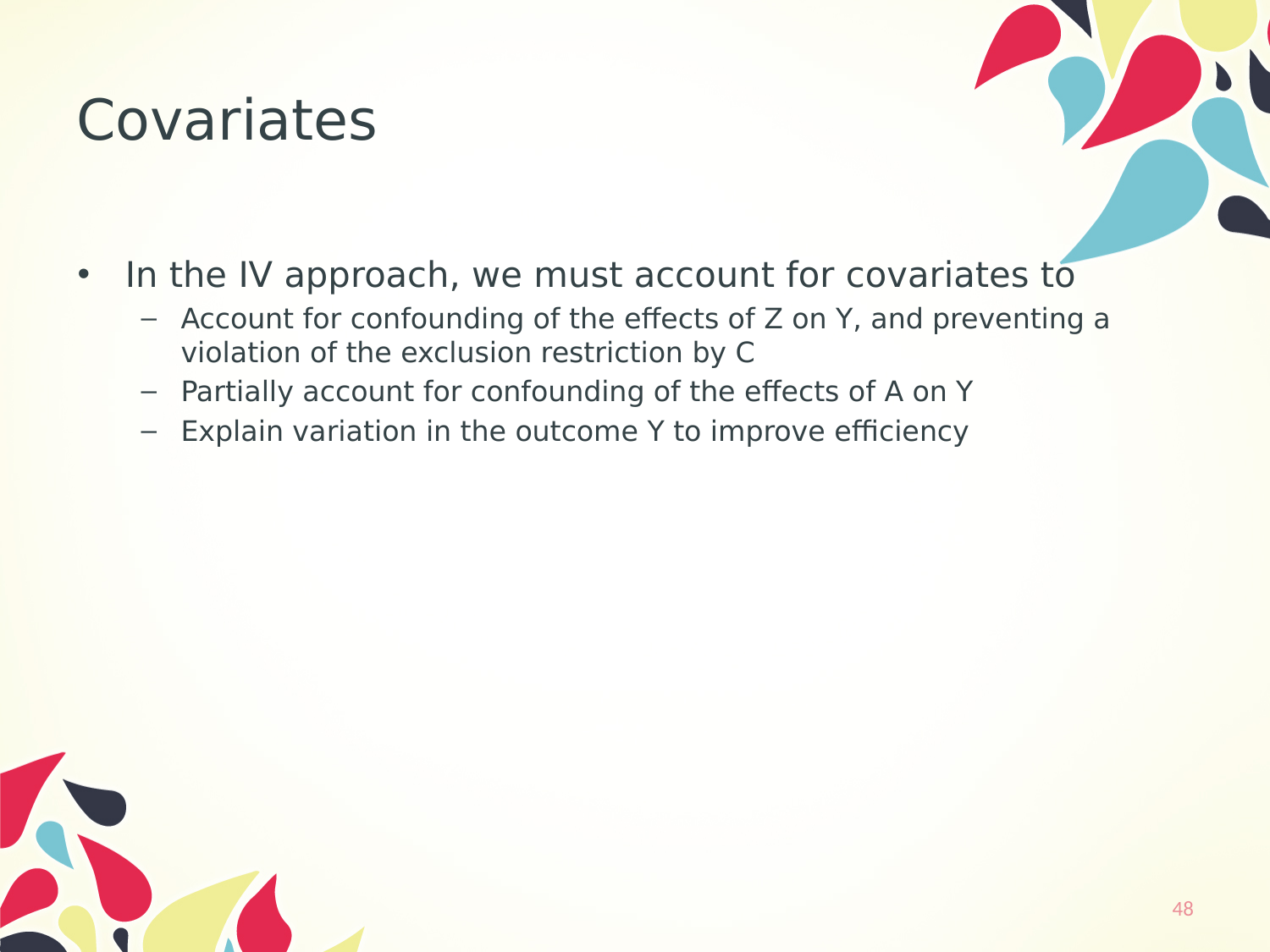

# Covariates
In the IV approach, we must account for covariates to
Account for confounding of the effects of Z on Y, and preventing a violation of the exclusion restriction by C
Partially account for confounding of the effects of A on Y
Explain variation in the outcome Y to improve efficiency

48